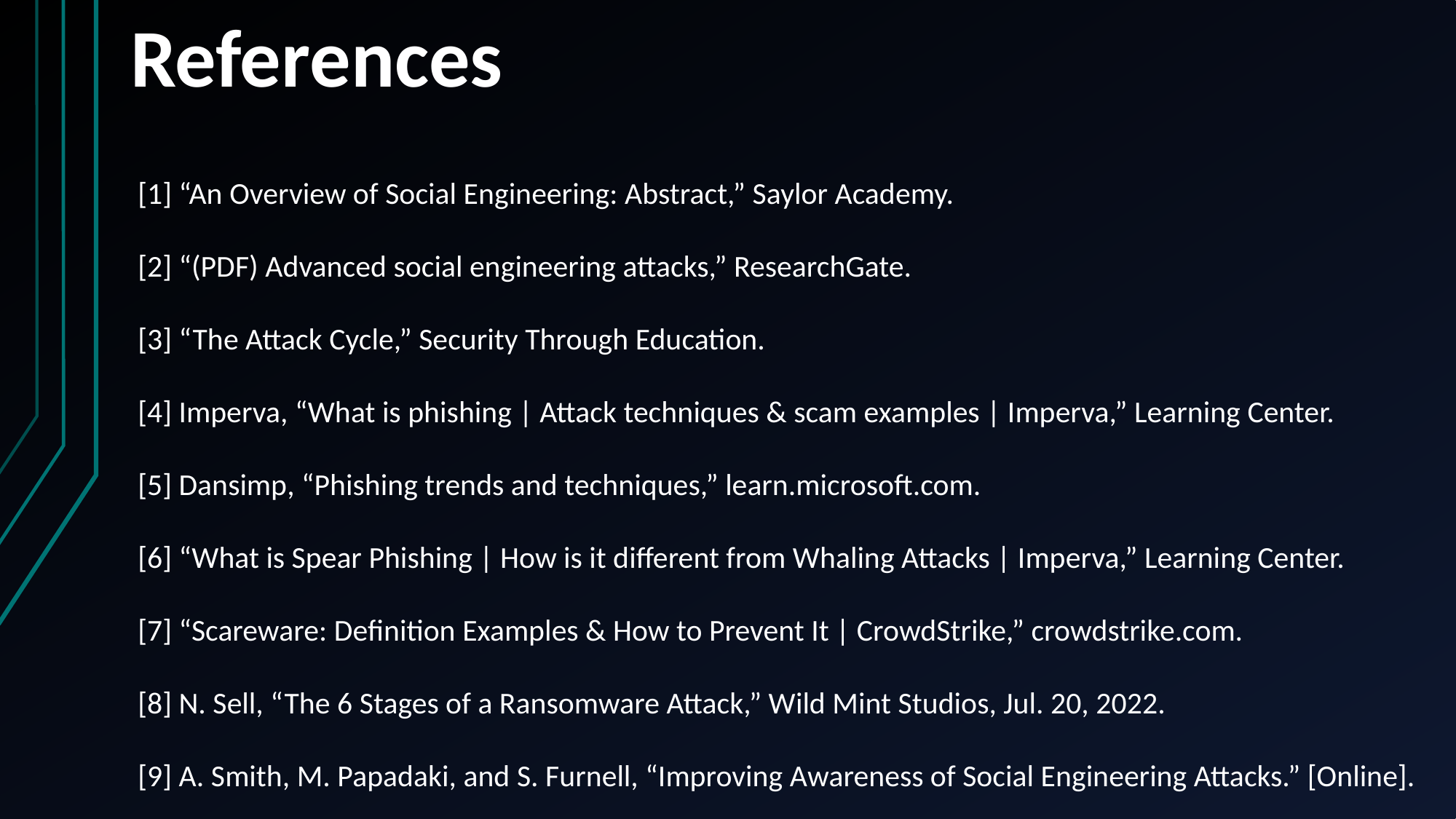

References
[1] “An Overview of Social Engineering: Abstract,” Saylor Academy.
[2] “(PDF) Advanced social engineering attacks,” ResearchGate.
[3] “The Attack Cycle,” Security Through Education.
[4] Imperva, “What is phishing | Attack techniques & scam examples | Imperva,” Learning Center.
[5] Dansimp, “Phishing trends and techniques,” learn.microsoft.com.
[6] “What is Spear Phishing | How is it different from Whaling Attacks | Imperva,” Learning Center.
[7] “Scareware: Definition Examples & How to Prevent It | CrowdStrike,” crowdstrike.com.
[8] N. Sell, “The 6 Stages of a Ransomware Attack,” Wild Mint Studios, Jul. 20, 2022.
[9] A. Smith, M. Papadaki, and S. Furnell, “Improving Awareness of Social Engineering Attacks.” [Online].